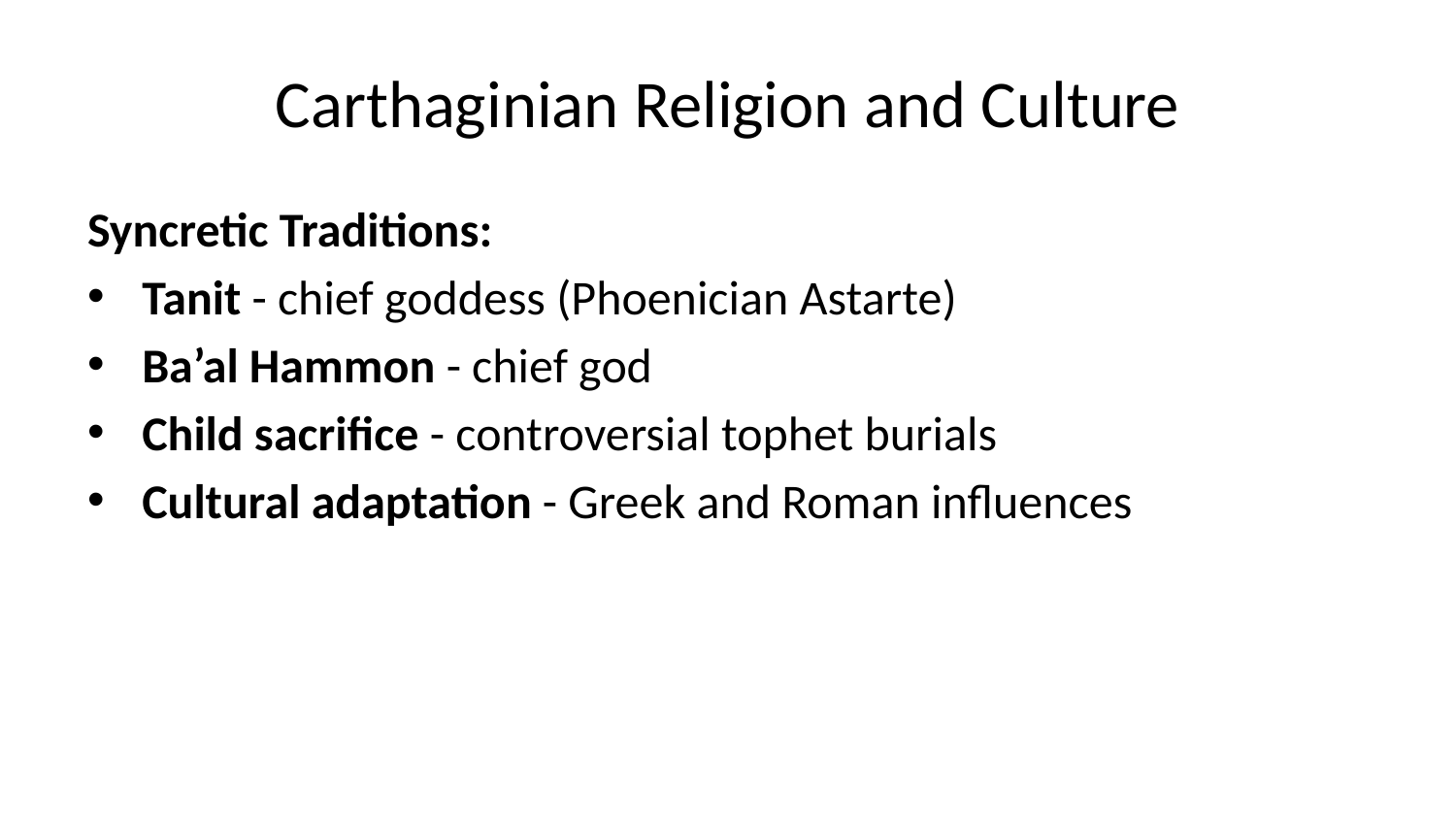

# Carthaginian Religion and Culture
Syncretic Traditions:
Tanit - chief goddess (Phoenician Astarte)
Ba’al Hammon - chief god
Child sacrifice - controversial tophet burials
Cultural adaptation - Greek and Roman influences